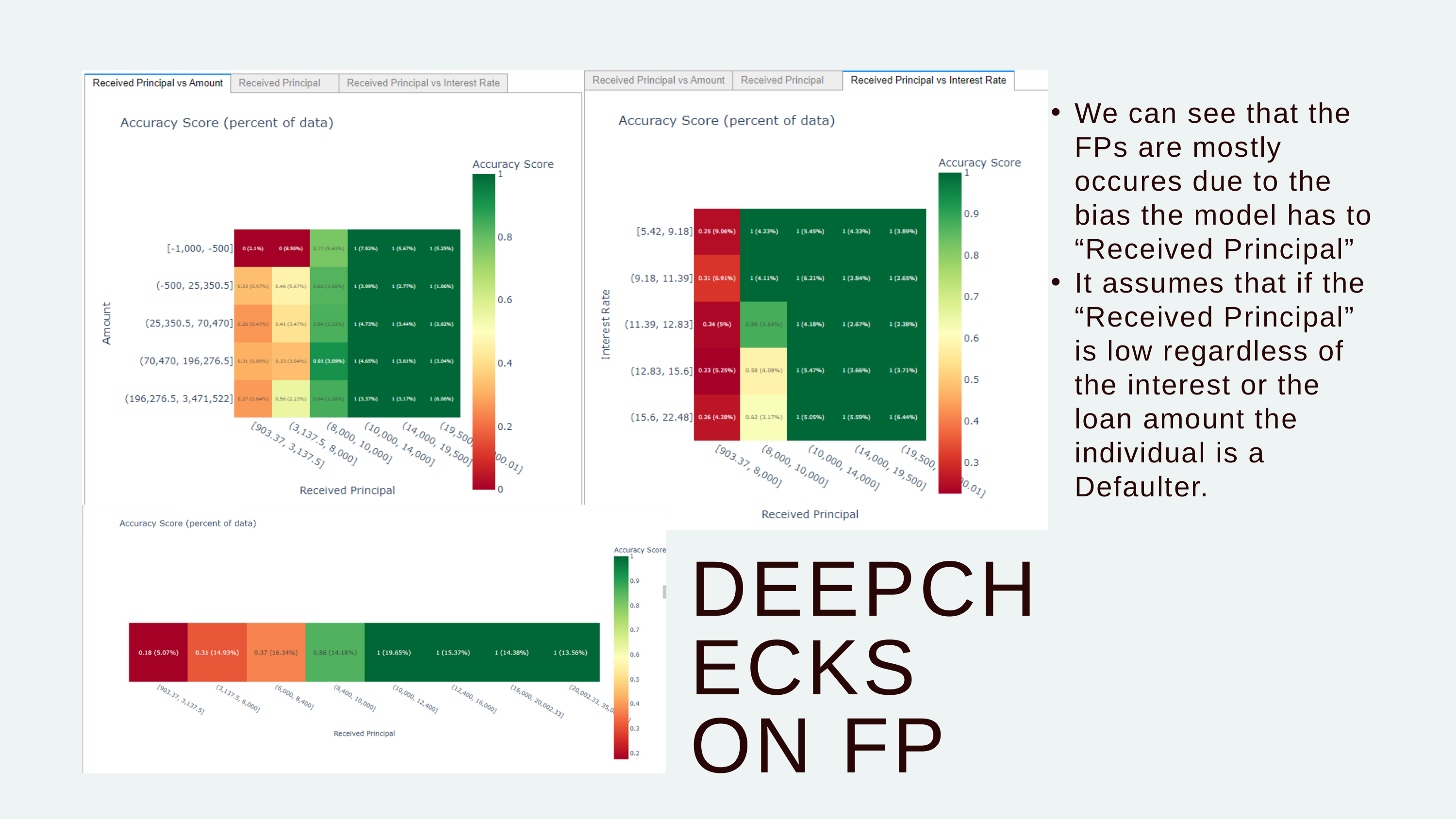

We can see that the FPs are mostly occures due to the bias the model has to “Received Principal”
It assumes that if the “Received Principal” is low regardless of the interest or the loan amount the individual is a Defaulter.

DEEPCHECKS ON FP